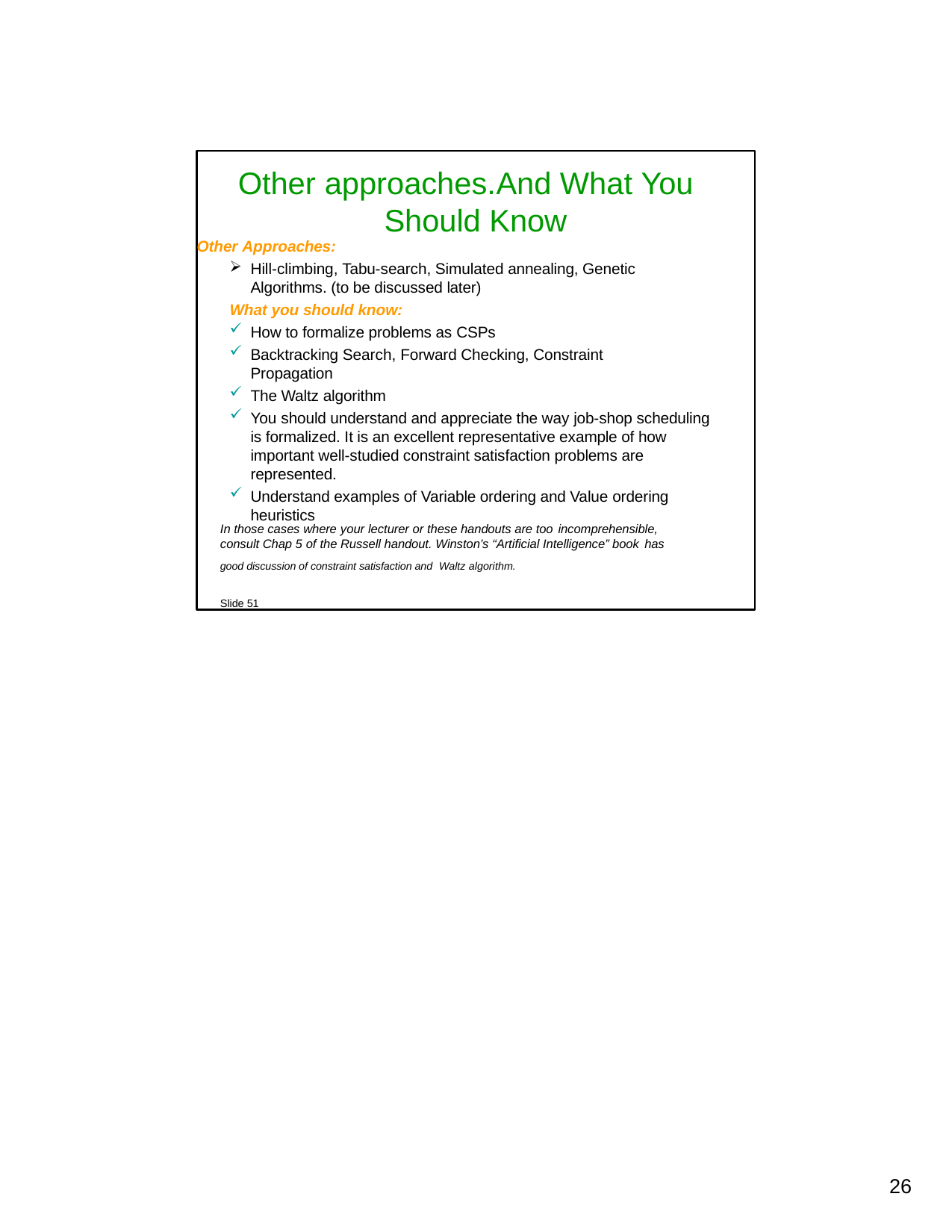

Other approaches.	And What You  Should Know
Other Approaches:
Hill-climbing, Tabu-search, Simulated annealing, Genetic  Algorithms. (to be discussed later)
What you should know:
How to formalize problems as CSPs
Backtracking Search, Forward Checking, Constraint Propagation
The Waltz algorithm
You should understand and appreciate the way job-shop scheduling  is formalized. It is an excellent representative example of how  important well-studied constraint satisfaction problems are  represented.
Understand examples of Variable ordering and Value ordering  heuristics
In those cases where your lecturer or these handouts are too incomprehensible,
consult Chap 5 of the Russell handout. Winston’s “Artificial Intelligence” book has
good discussion of constraint satisfaction and Waltz algorithm.	Slide 51
26